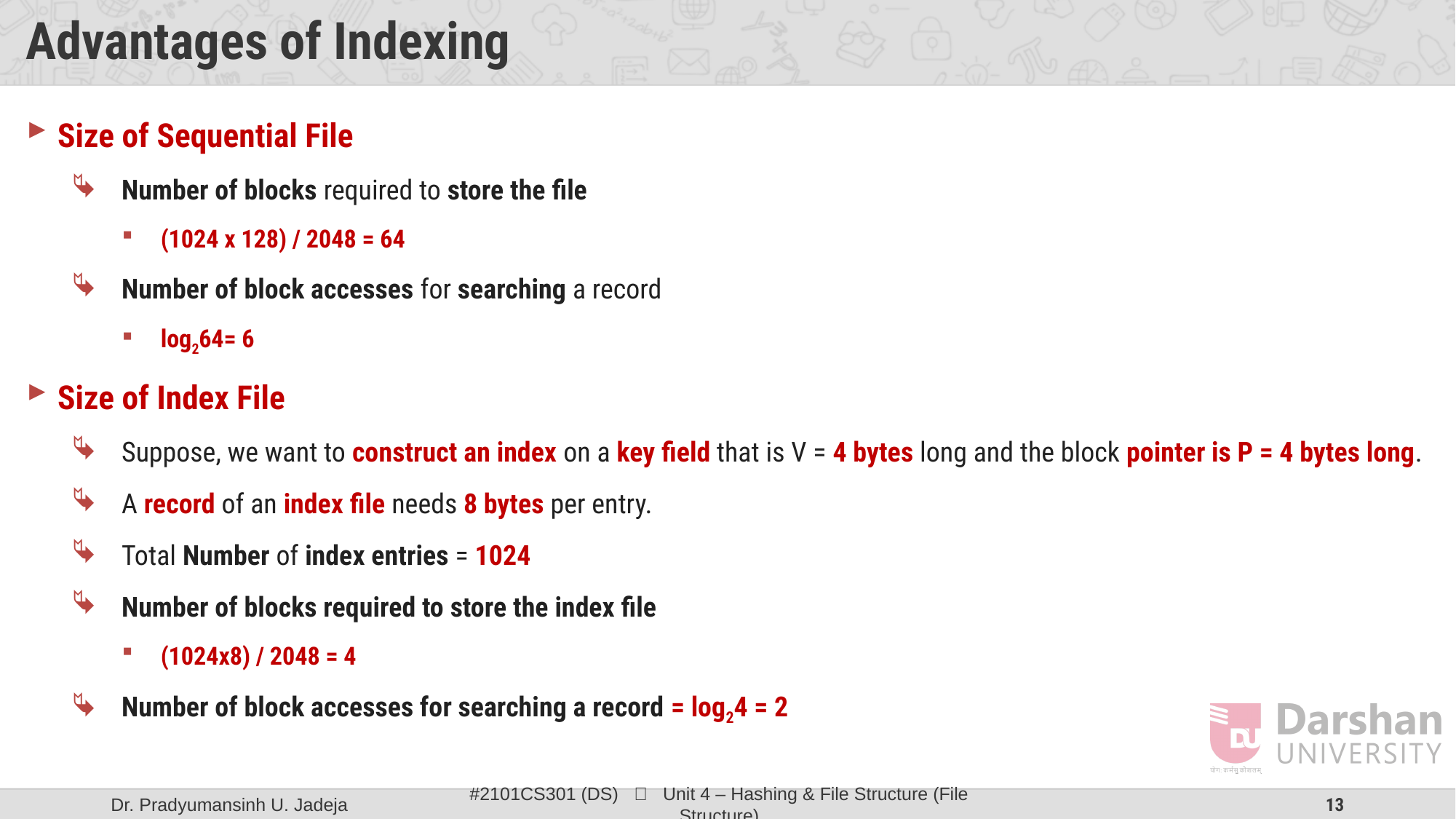

# Advantages of Indexing
Size of Sequential File
Number of blocks required to store the file
(1024 x 128) / 2048 = 64
Number of block accesses for searching a record
log264= 6
Size of Index File
Suppose, we want to construct an index on a key field that is V = 4 bytes long and the block pointer is P = 4 bytes long.
A record of an index file needs 8 bytes per entry.
Total Number of index entries = 1024
Number of blocks required to store the index file
(1024x8) / 2048 = 4
Number of block accesses for searching a record = log24 = 2